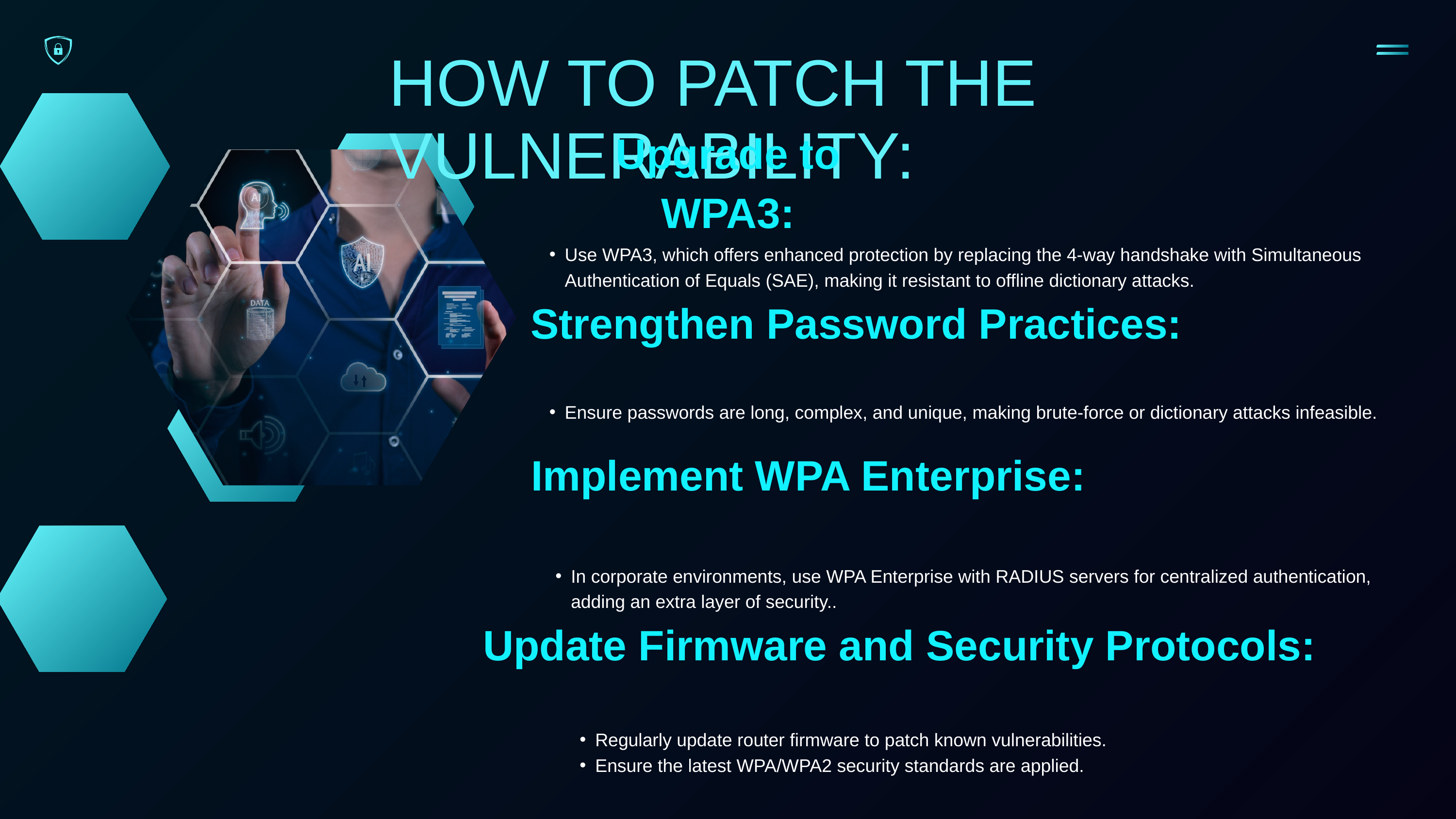

HOW TO PATCH THE VULNERABILITY:

Upgrade to
WPA3:

Use WPA3, which offers enhanced protection by replacing the 4-way handshake with Simultaneous Authentication of Equals (SAE), making it resistant to offline dictionary attacks.
Strengthen Password Practices:

Ensure passwords are long, complex, and unique, making brute-force or dictionary attacks infeasible.
Implement WPA Enterprise:

In corporate environments, use WPA Enterprise with RADIUS servers for centralized authentication, adding an extra layer of security..
Update Firmware and Security Protocols:
Regularly update router firmware to patch known vulnerabilities.
Ensure the latest WPA/WPA2 security standards are applied.